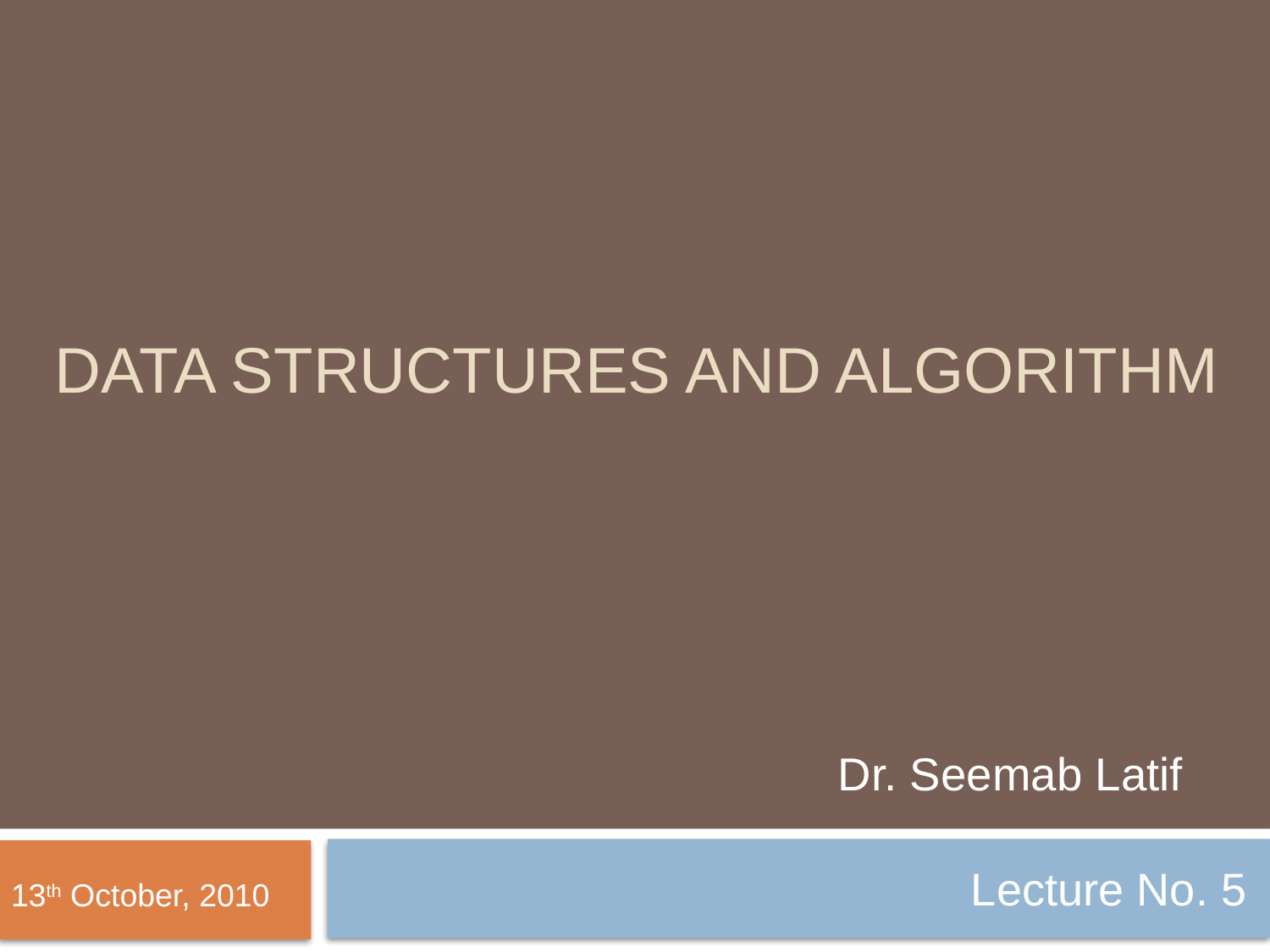

# Data structures and algorithm
Dr. Seemab Latif
Lecture No. 5
 13th October, 2010